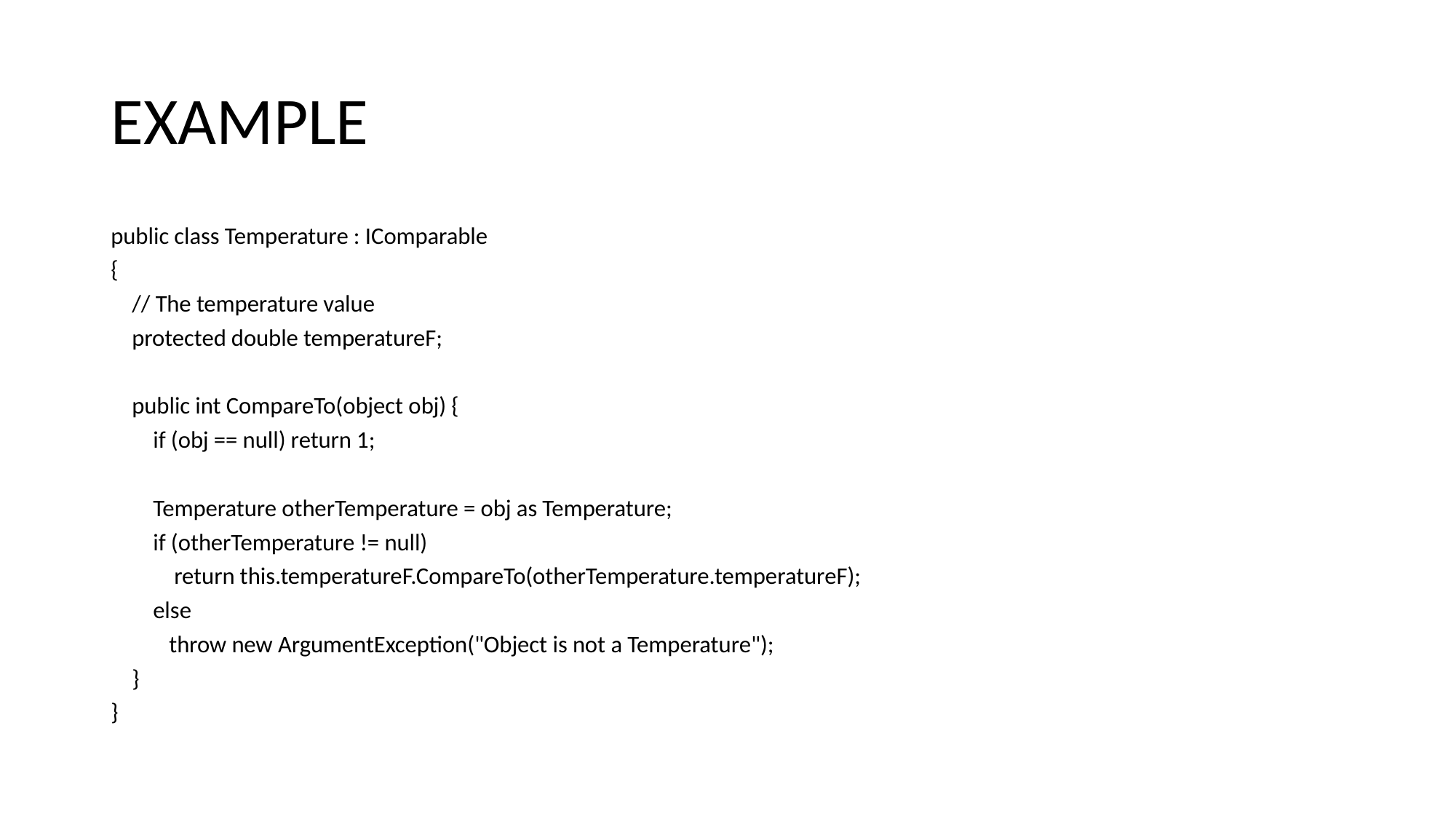

# EXAMPLE
public class Temperature : IComparable
{
    // The temperature value
    protected double temperatureF;

    public int CompareTo(object obj) {
        if (obj == null) return 1;

        Temperature otherTemperature = obj as Temperature;
        if (otherTemperature != null)
            return this.temperatureF.CompareTo(otherTemperature.temperatureF);
        else
           throw new ArgumentException("Object is not a Temperature");
    }
}